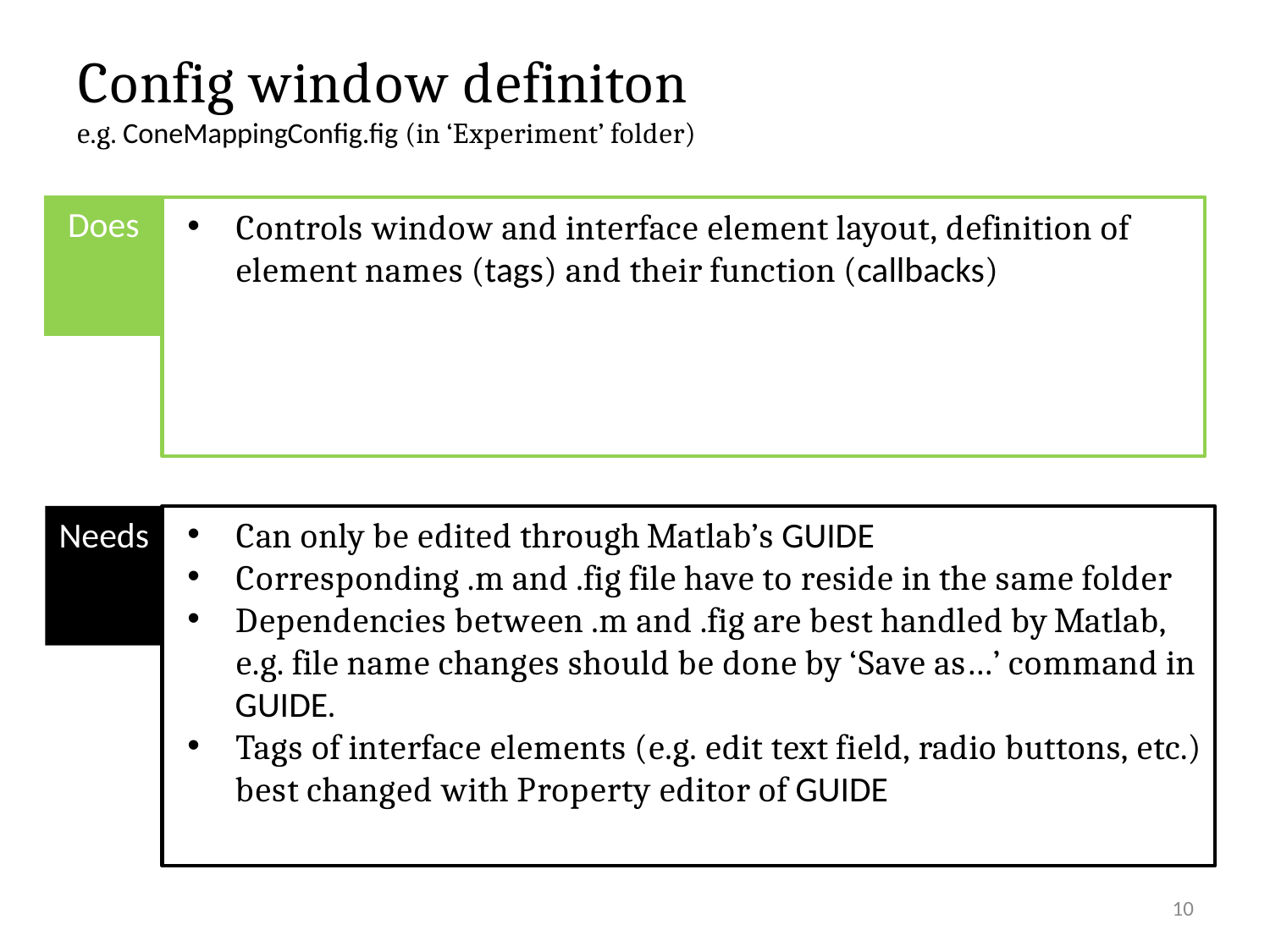

# Config window definiton e.g. ConeMappingConfig.fig (in ‘Experiment’ folder)
Does

Controls window and interface element layout, definition of element names (tags) and their function (callbacks)
Needs

Can only be edited through Matlab’s GUIDE
Corresponding .m and .fig file have to reside in the same folder
Dependencies between .m and .fig are best handled by Matlab, e.g. file name changes should be done by ‘Save as…’ command in GUIDE.
Tags of interface elements (e.g. edit text field, radio buttons, etc.) best changed with Property editor of GUIDE
10